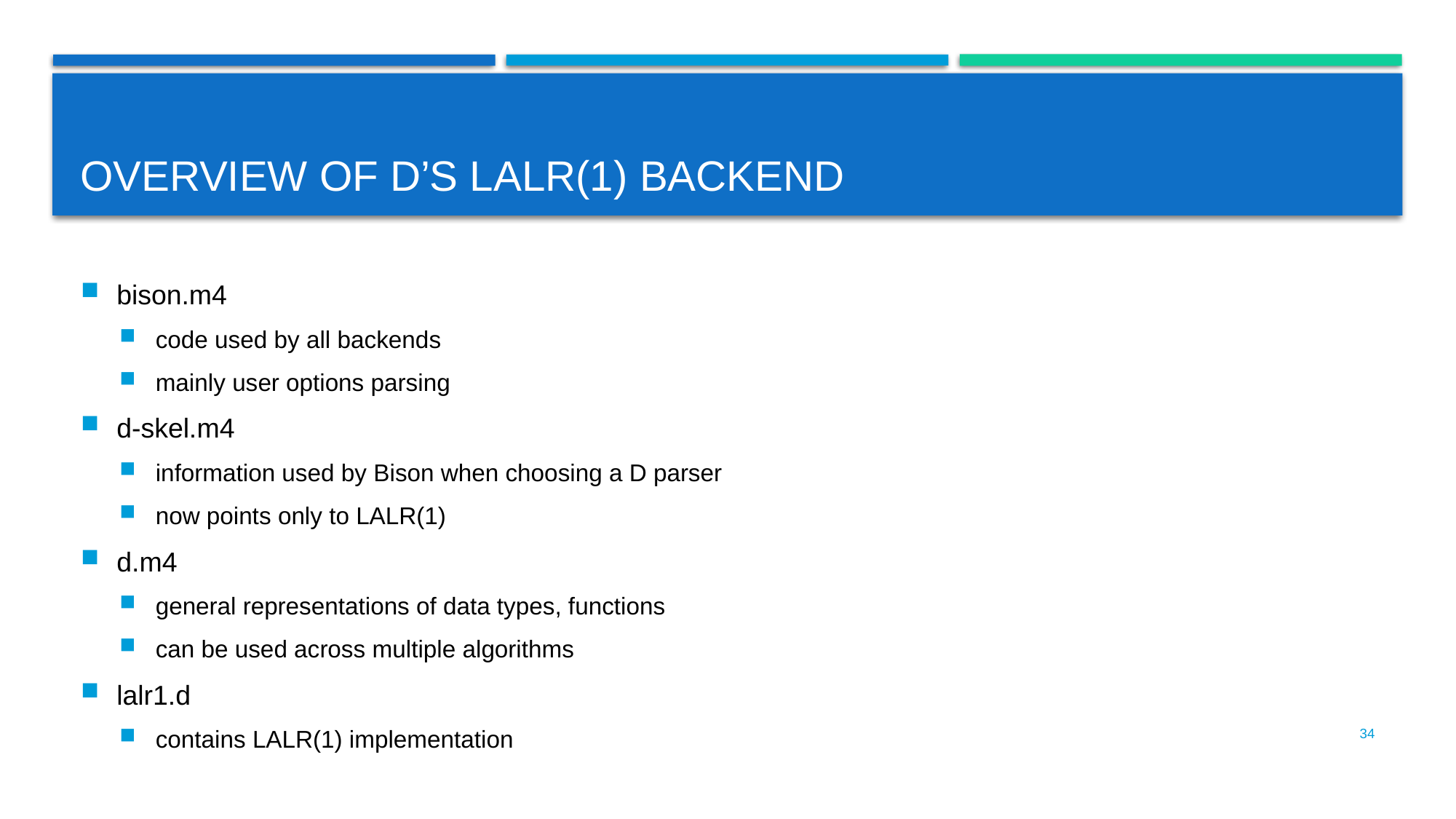

# Overview of D’s LALR(1) backend
bison.m4
code used by all backends
mainly user options parsing
d-skel.m4
information used by Bison when choosing a D parser
now points only to LALR(1)
d.m4
general representations of data types, functions
can be used across multiple algorithms
lalr1.d
contains LALR(1) implementation
34